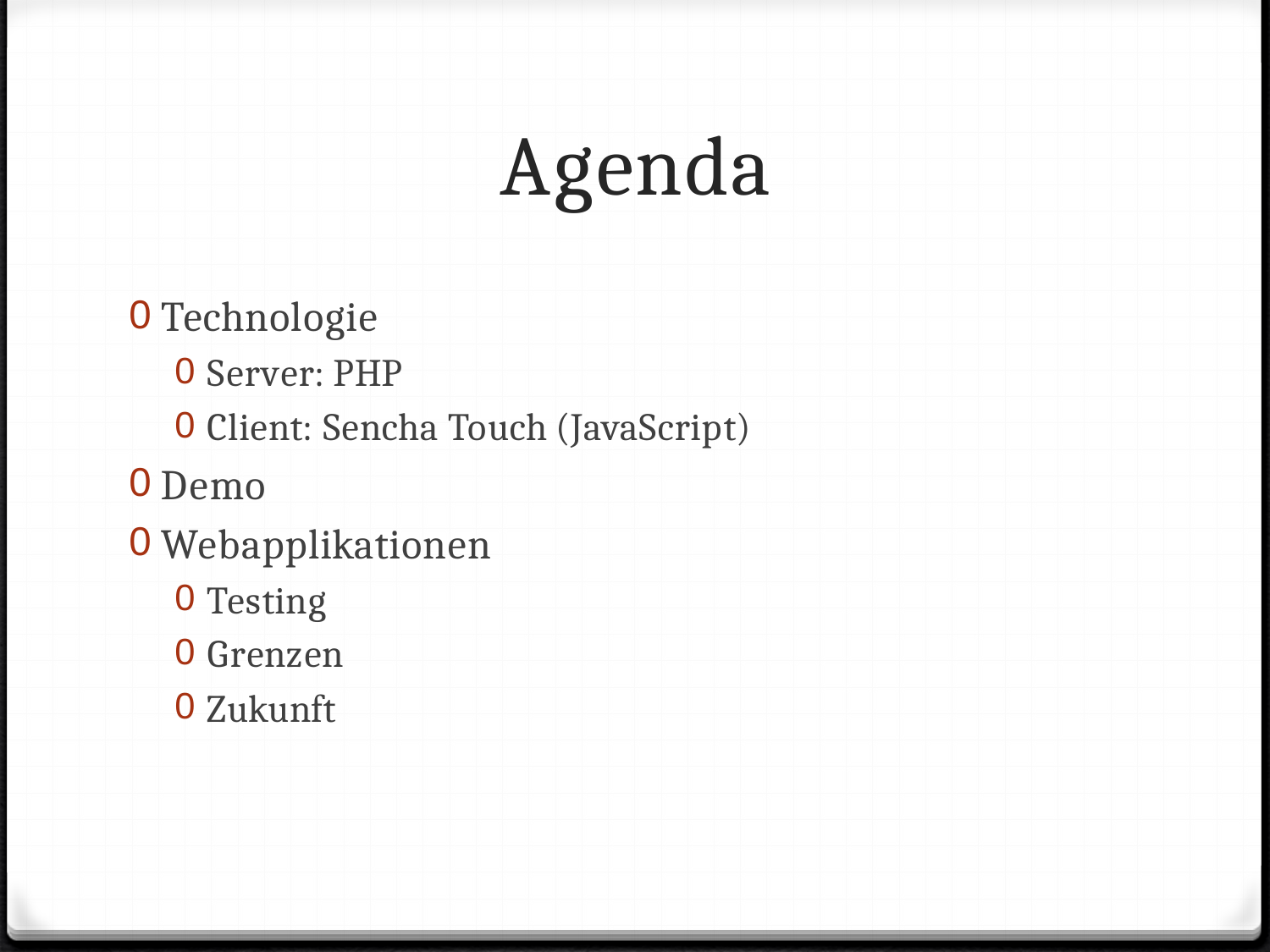

# Agenda
Technologie
Server: PHP
Client: Sencha Touch (JavaScript)
Demo
Webapplikationen
Testing
Grenzen
Zukunft